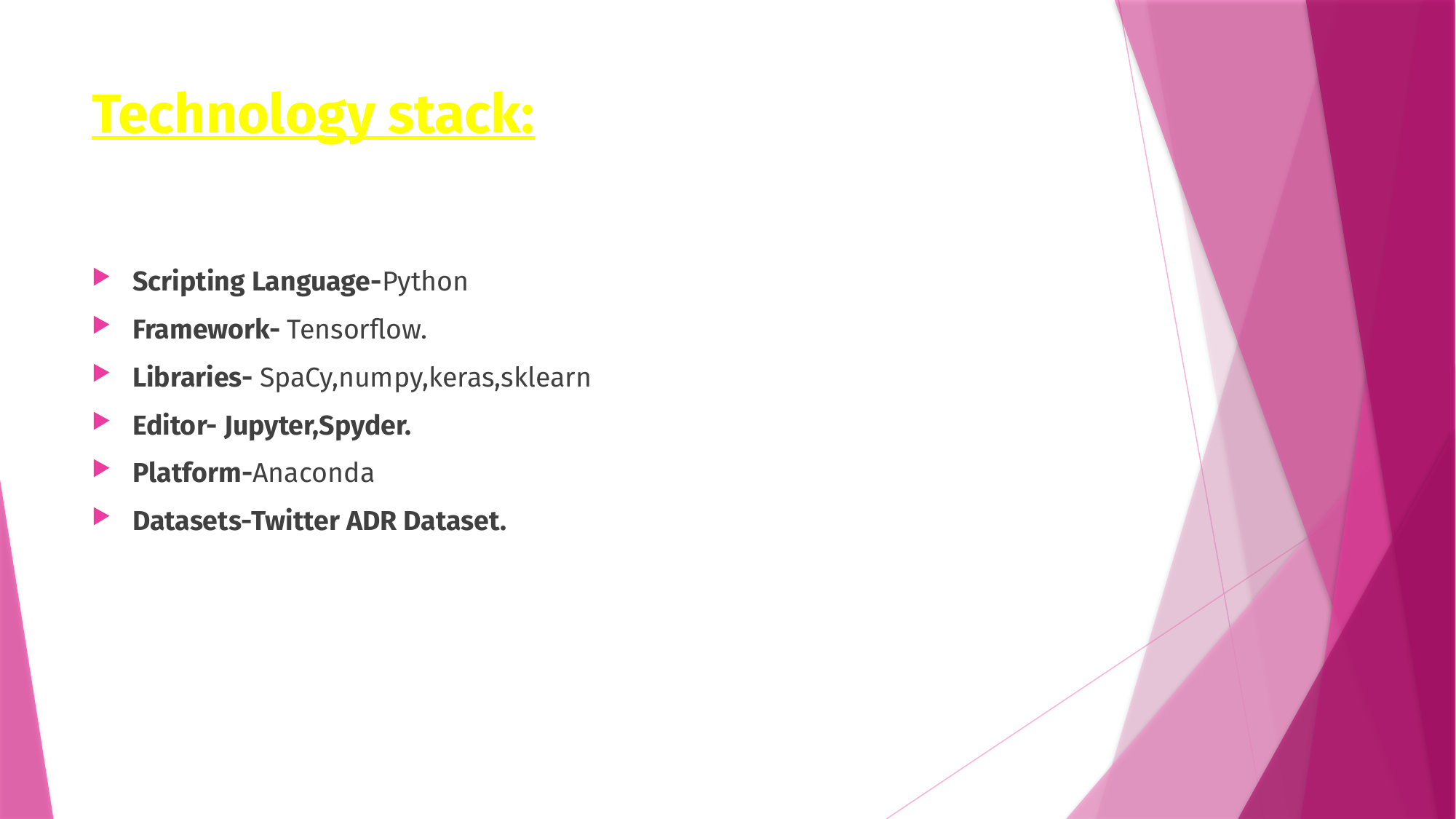

# Technology stack:
Scripting Language-Python
Framework- Tensorflow.
Libraries- SpaCy,numpy,keras,sklearn
Editor- Jupyter,Spyder.
Platform-Anaconda
Datasets-Twitter ADR Dataset.